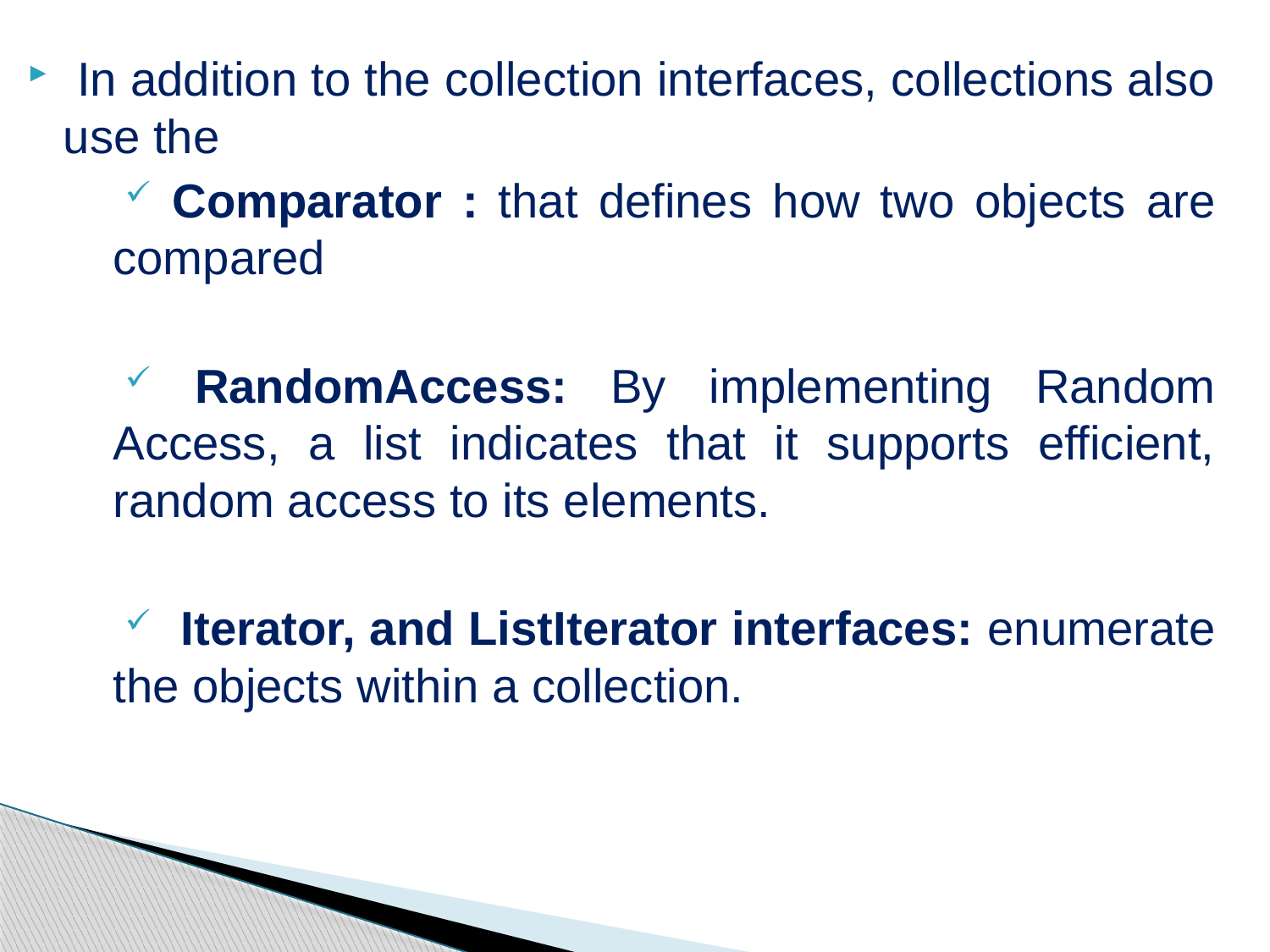

In addition to the collection interfaces, collections also use the
 Comparator : that defines how two objects are compared

 RandomAccess: By implementing Random Access, a list indicates that it supports efficient, random access to its elements.

  Iterator, and ListIterator interfaces: enumerate the objects within a collection.